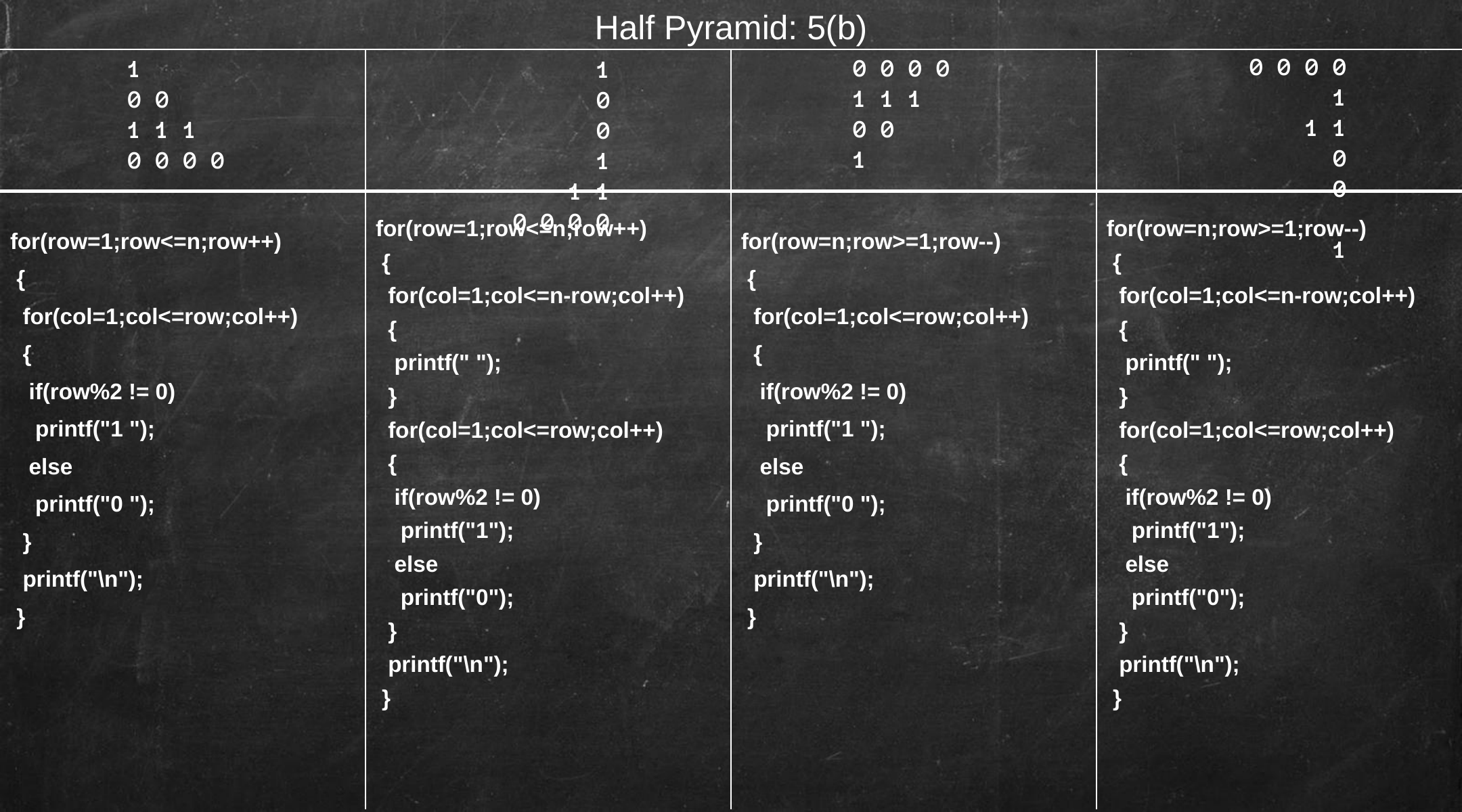

# Half Pyramid: 5(b)
|  |  |  |  |
| --- | --- | --- | --- |
| for(row=1;row<=n;row++) { for(col=1;col<=row;col++) { if(row%2 != 0) printf("1 "); else printf("0 "); } printf("\n"); } | for(row=1;row<=n;row++) { for(col=1;col<=n-row;col++) { printf(" "); } for(col=1;col<=row;col++) { if(row%2 != 0) printf("1"); else printf("0"); } printf("\n"); } | for(row=n;row>=1;row--) { for(col=1;col<=row;col++) { if(row%2 != 0) printf("1 "); else printf("0 "); } printf("\n"); } | for(row=n;row>=1;row--) { for(col=1;col<=n-row;col++) { printf(" "); } for(col=1;col<=row;col++) { if(row%2 != 0) printf("1"); else printf("0"); } printf("\n"); } |
0 0 0 0
	1 1 1
	0 0
		1
0 0 0 0
1 1 1
0 0
1
1
0 0
1 1 1
0 0 0 0
1
	0 0
	1 1 1
0 0 0 0